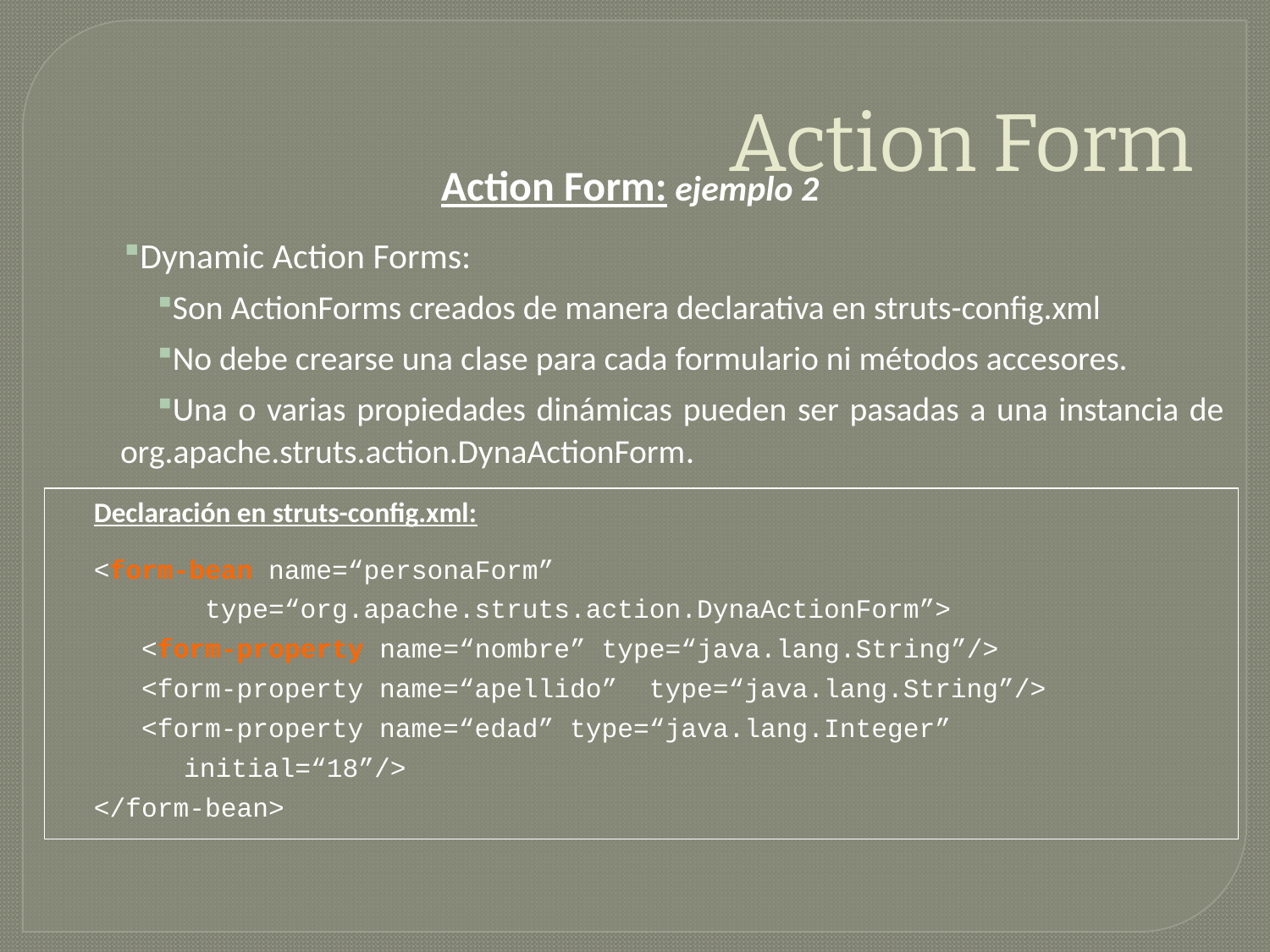

# Action Form

Action Form: ejemplo 2

Dynamic Action Forms:
Son ActionForms creados de manera declarativa en struts-config.xml
No debe crearse una clase para cada formulario ni métodos accesores.
Una o varias propiedades dinámicas pueden ser pasadas a una instancia de org.apache.struts.action.DynaActionForm.
Declaración en struts-config.xml:

<form-bean name=“personaForm”
       type=“org.apache.struts.action.DynaActionForm”>
   <form-property name=“nombre” type=“java.lang.String”/>
   <form-property name=“apellido”  type=“java.lang.String”/>
   <form-property name=“edad” type=“java.lang.Integer”
	initial=“18”/>
</form-bean>